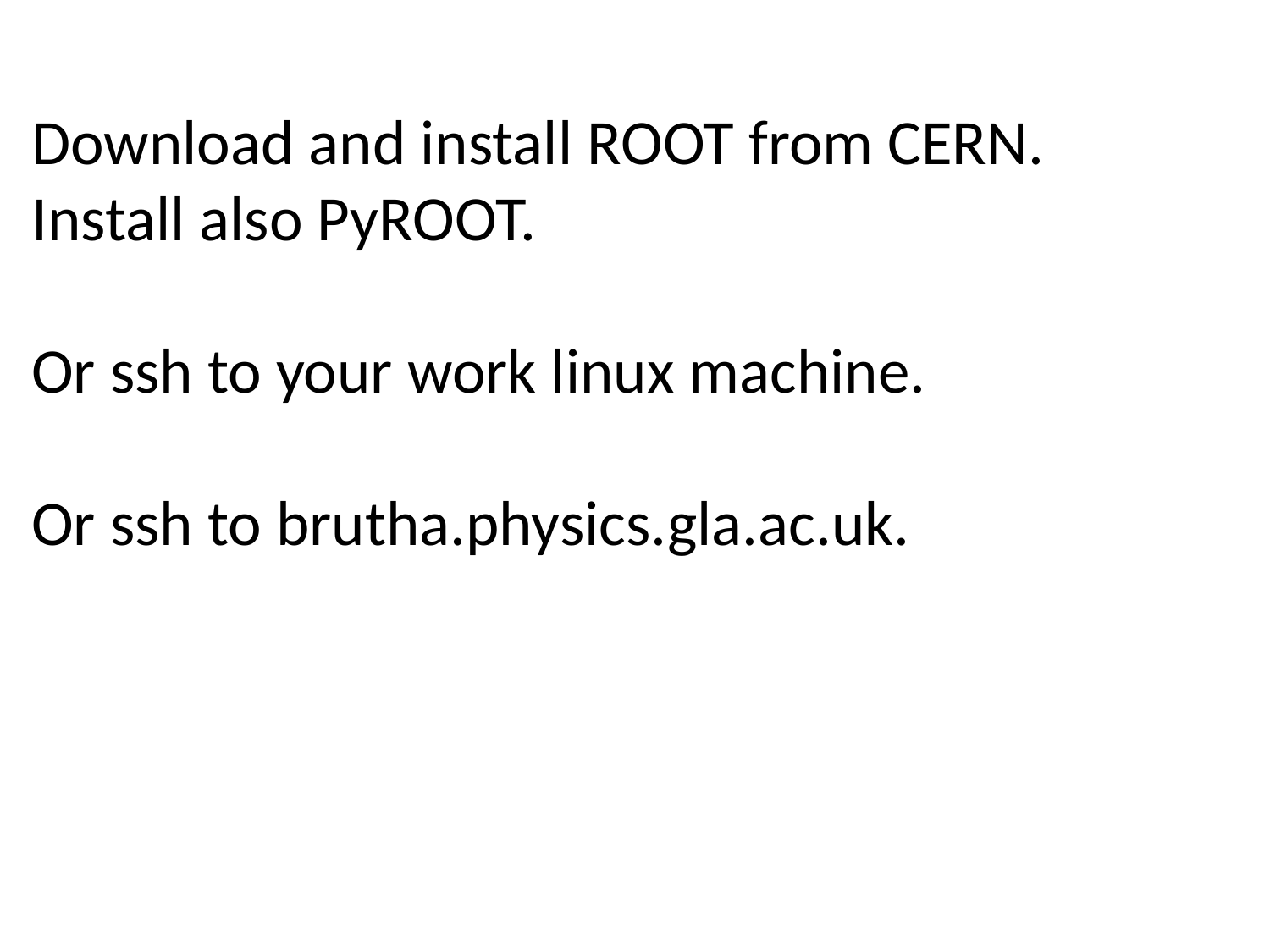

# Download and install ROOT from CERN. Install also PyROOT. Or ssh to your work linux machine. Or ssh to brutha.physics.gla.ac.uk.